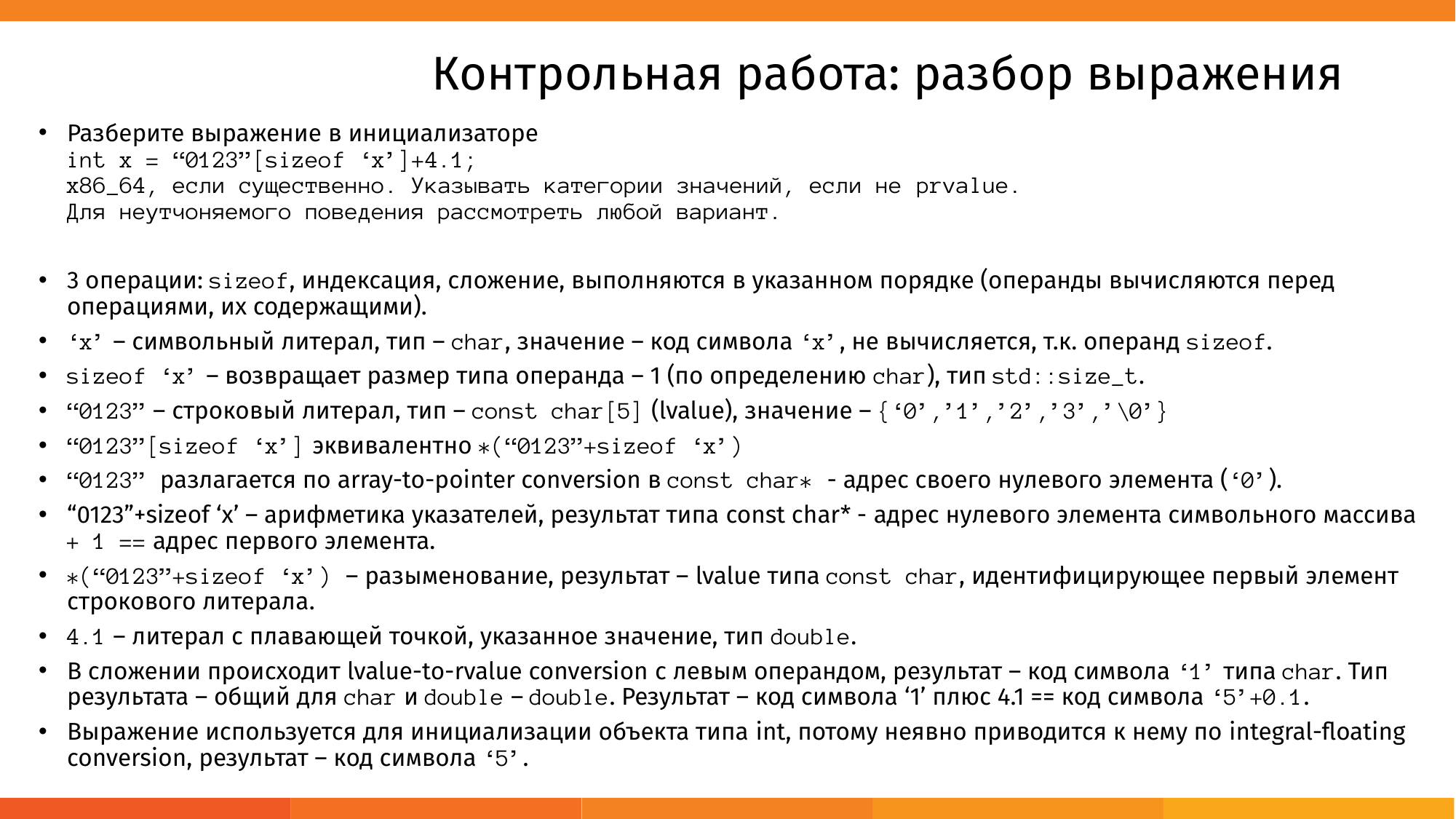

# Контрольная работа: разбор выражения
Разберите выражение в инициализаторе
int x = “0123”[sizeof ‘x’]+4.1;
x86_64, если существенно. Указывать категории значений, если не prvalue.
Для неутчоняемого поведения рассмотреть любой вариант.

3 операции: sizeof, индексация, сложение, выполняются в указанном порядке (операнды вычисляются перед операциями, их содержащими).
‘x’ – символьный литерал, тип – char, значение – код символа ‘x’, не вычисляется, т.к. операнд sizeof.
sizeof ‘x’ – возвращает размер типа операнда – 1 (по определению char), тип std::size_t.
“0123” – строковый литерал, тип – const char[5] (lvalue), значение – {‘0’,’1’,’2’,’3’,’\0’}
“0123”[sizeof ‘x’] эквивалентно *(“0123”+sizeof ‘x’)
“0123” разлагается по array-to-pointer conversion в const char* - адрес своего нулевого элемента (‘0’).
“0123”+sizeof ‘x’ – арифметика указателей, результат типа const char* - адрес нулевого элемента символьного массива + 1 == адрес первого элемента.
*(“0123”+sizeof ‘x’) – разыменование, результат – lvalue типа const char, идентифицирующее первый элемент строкового литерала.
4.1 – литерал с плавающей точкой, указанное значение, тип double.
В сложении происходит lvalue-to-rvalue conversion с левым операндом, результат – код символа ‘1’ типа char. Тип результата – общий для char и double – double. Результат – код символа ‘1’ плюс 4.1 == код символа ‘5’+0.1.
Выражение используется для инициализации объекта типа int, потому неявно приводится к нему по integral-floating conversion, результат – код символа ‘5’.